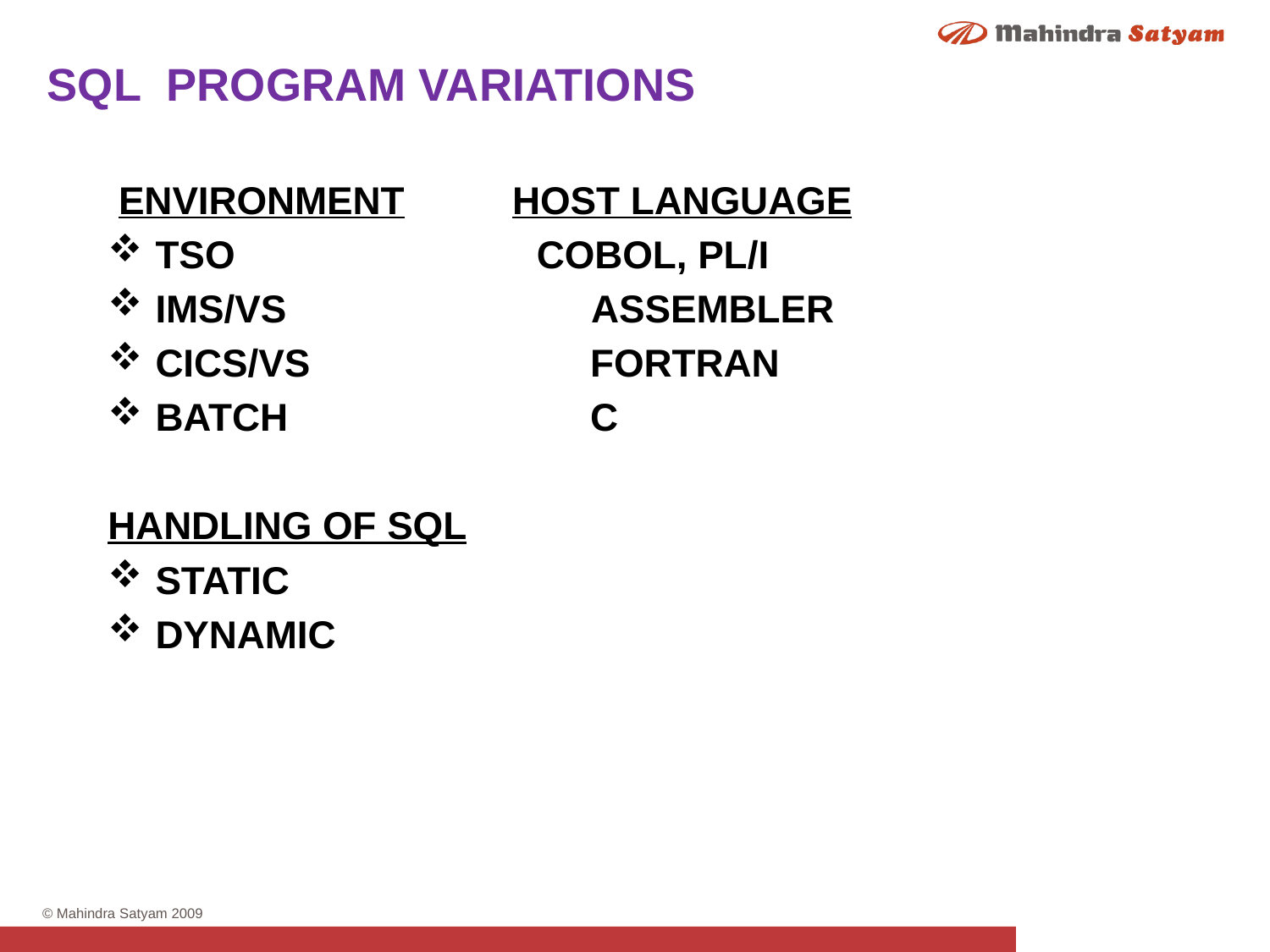

SQL  PROGRAM VARIATIONS
 ENVIRONMENT          HOST LANGUAGE
TSO                            COBOL, PL/I
IMS/VS 	                 ASSEMBLER
CICS/VS		     FORTRAN
BATCH  		     C

HANDLING OF SQL
STATIC
DYNAMIC